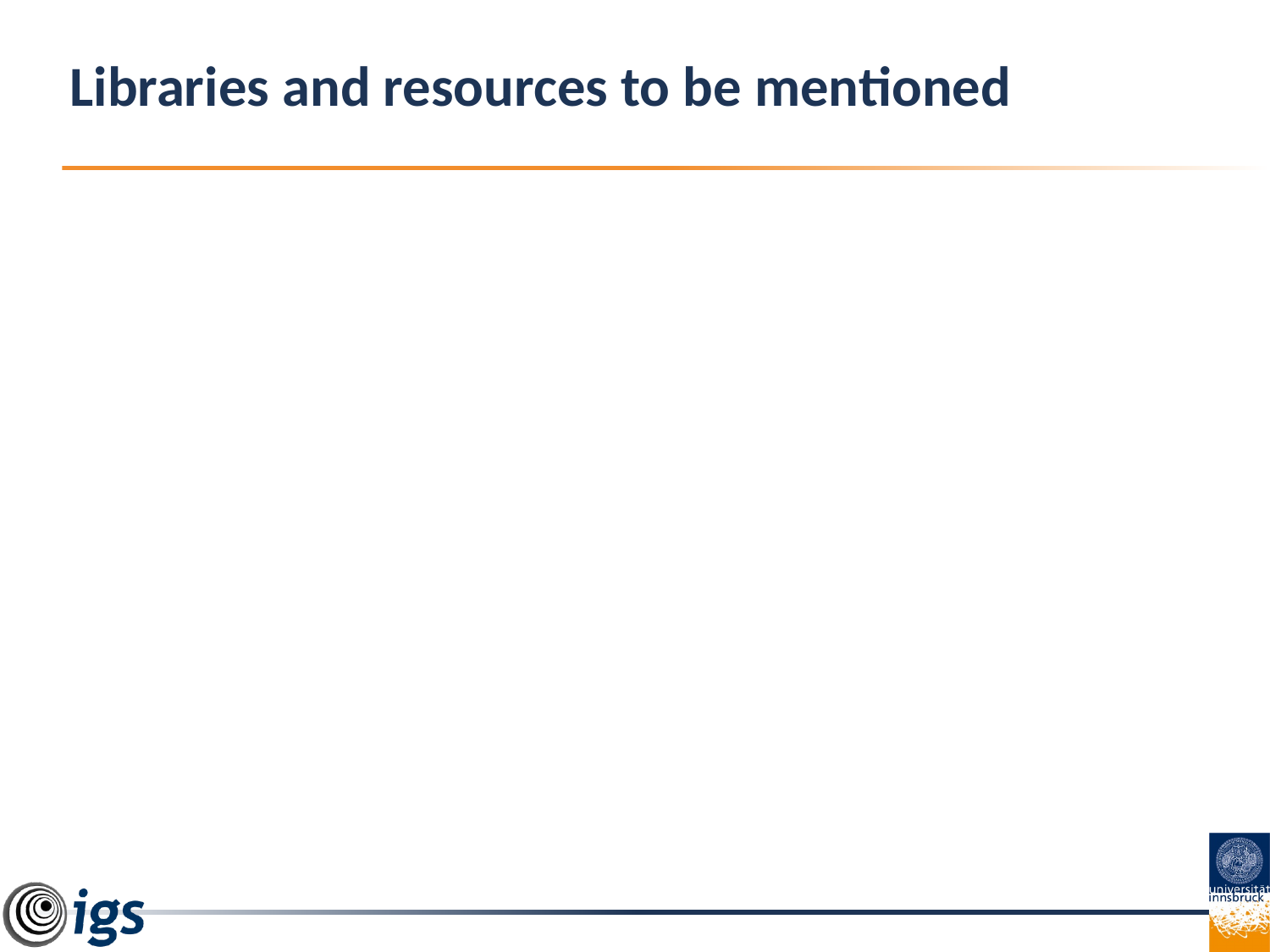

15
# Libraries and resources to be mentioned